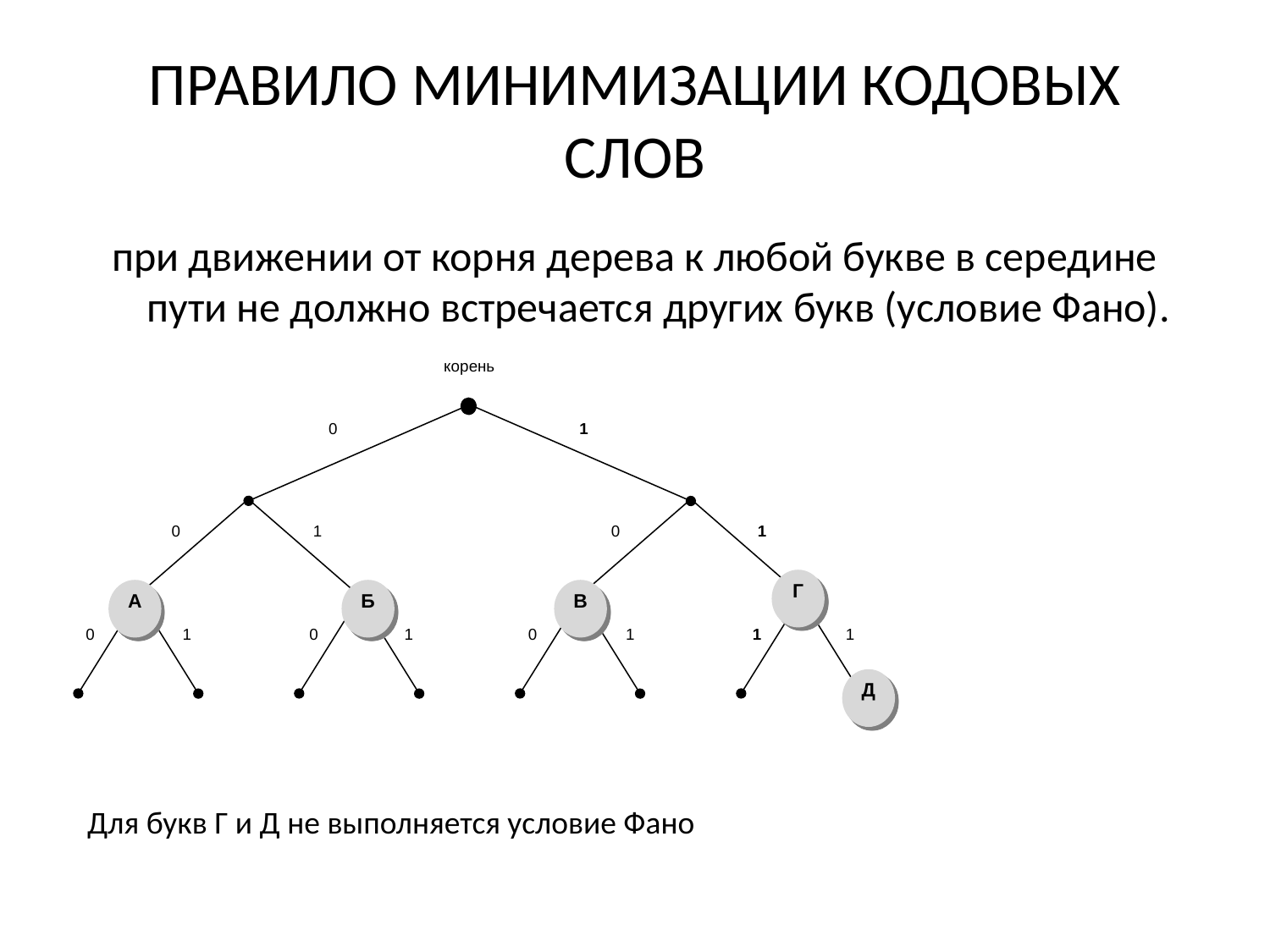

# ПРАВИЛО МИНИМИЗАЦИИ КОДОВЫХ СЛОВ
при движении от корня дерева к любой букве в середине пути не должно встречается других букв (условие Фано).

корень

0
1

0
1
0
1
Г
А
Б
В

0
1
0
1
0
1
1
1
Д
Для букв Г и Д не выполняется условие Фано